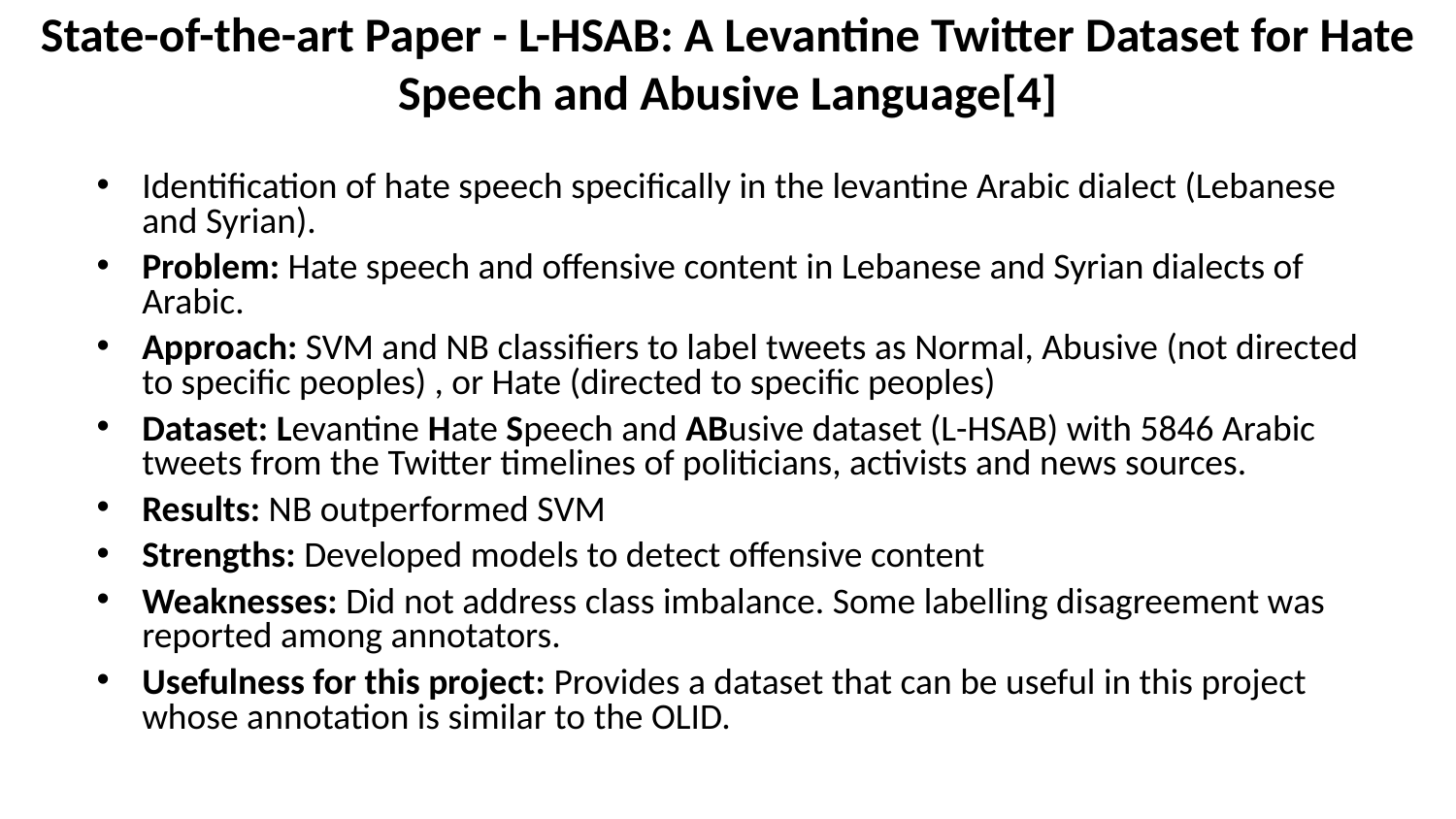

# State-of-the-art Paper - L-HSAB: A Levantine Twitter Dataset for Hate Speech and Abusive Language[4]
Identification of hate speech specifically in the levantine Arabic dialect (Lebanese and Syrian).
Problem: Hate speech and offensive content in Lebanese and Syrian dialects of Arabic.
Approach: SVM and NB classifiers to label tweets as Normal, Abusive (not directed to specific peoples) , or Hate (directed to specific peoples)
Dataset: Levantine Hate Speech and ABusive dataset (L-HSAB) with 5846 Arabic tweets from the Twitter timelines of politicians, activists and news sources.
Results: NB outperformed SVM
Strengths: Developed models to detect offensive content
Weaknesses: Did not address class imbalance. Some labelling disagreement was reported among annotators.
Usefulness for this project: Provides a dataset that can be useful in this project whose annotation is similar to the OLID.